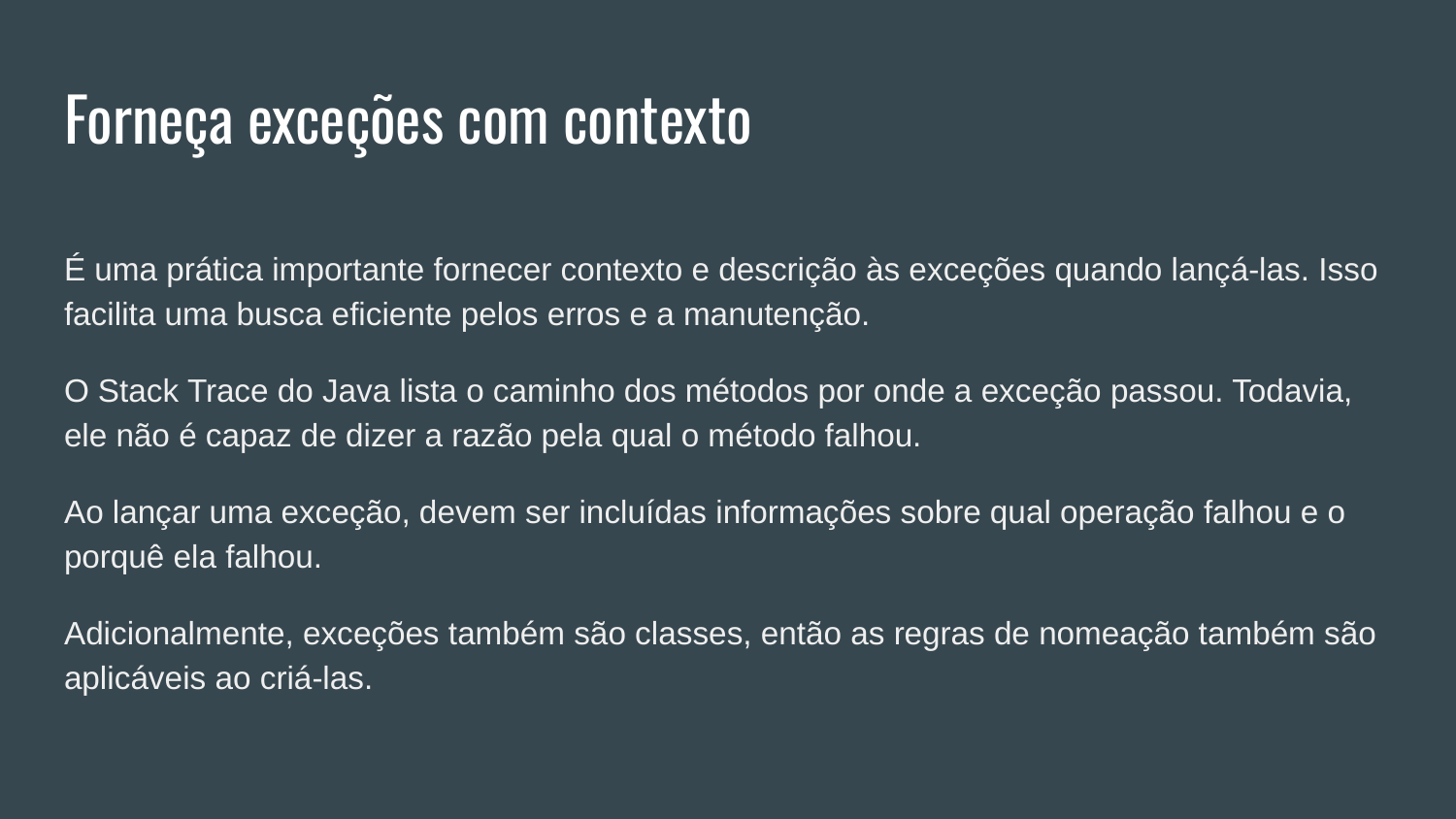

# Forneça exceções com contexto
É uma prática importante fornecer contexto e descrição às exceções quando lançá-las. Isso facilita uma busca eficiente pelos erros e a manutenção.
O Stack Trace do Java lista o caminho dos métodos por onde a exceção passou. Todavia, ele não é capaz de dizer a razão pela qual o método falhou.
Ao lançar uma exceção, devem ser incluídas informações sobre qual operação falhou e o porquê ela falhou.
Adicionalmente, exceções também são classes, então as regras de nomeação também são aplicáveis ao criá-las.